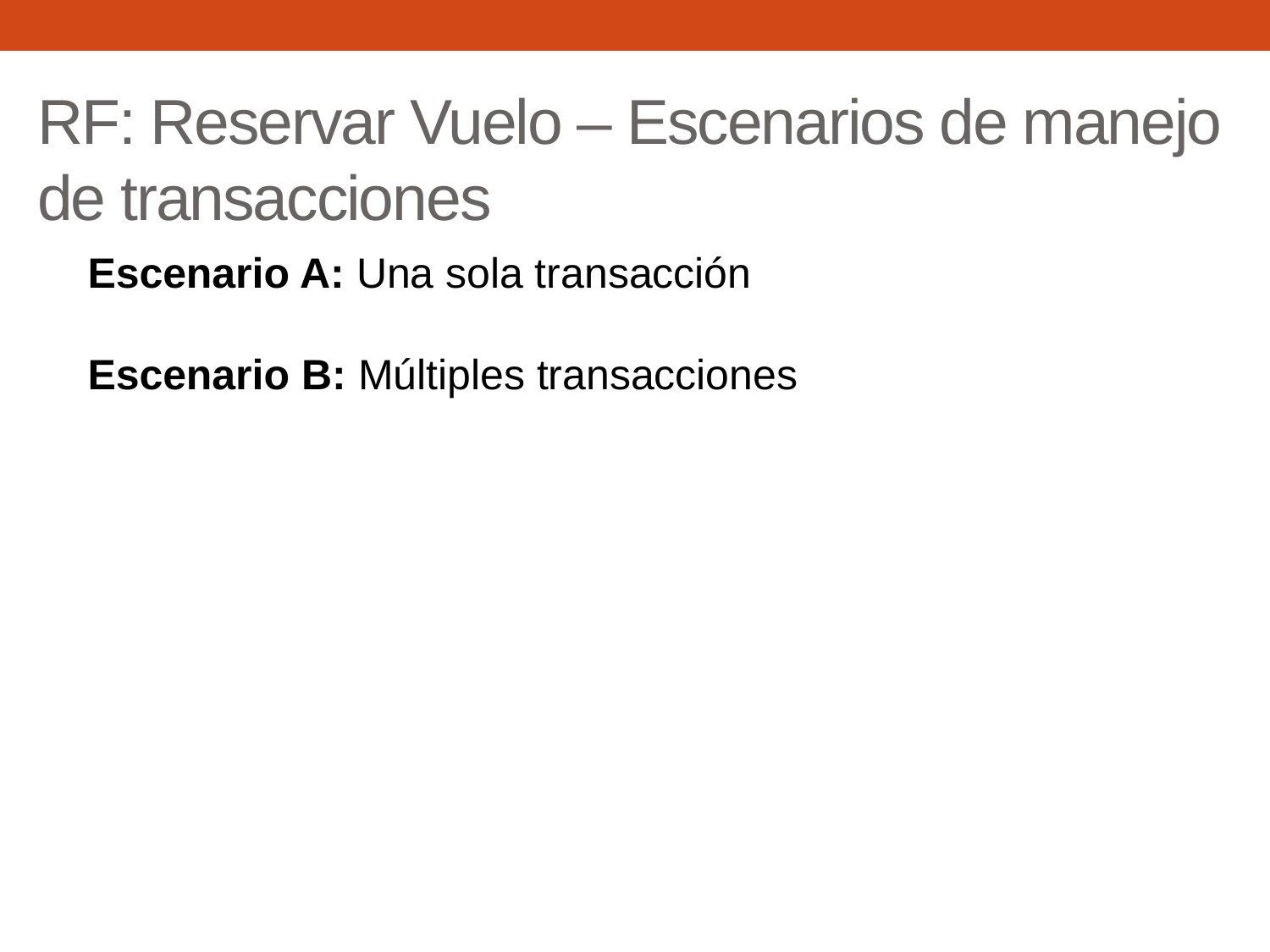

# RF: Reservar Vuelo – Escenarios de manejo de transacciones
Escenario A: Una sola transacción

Escenario B: Múltiples transacciones